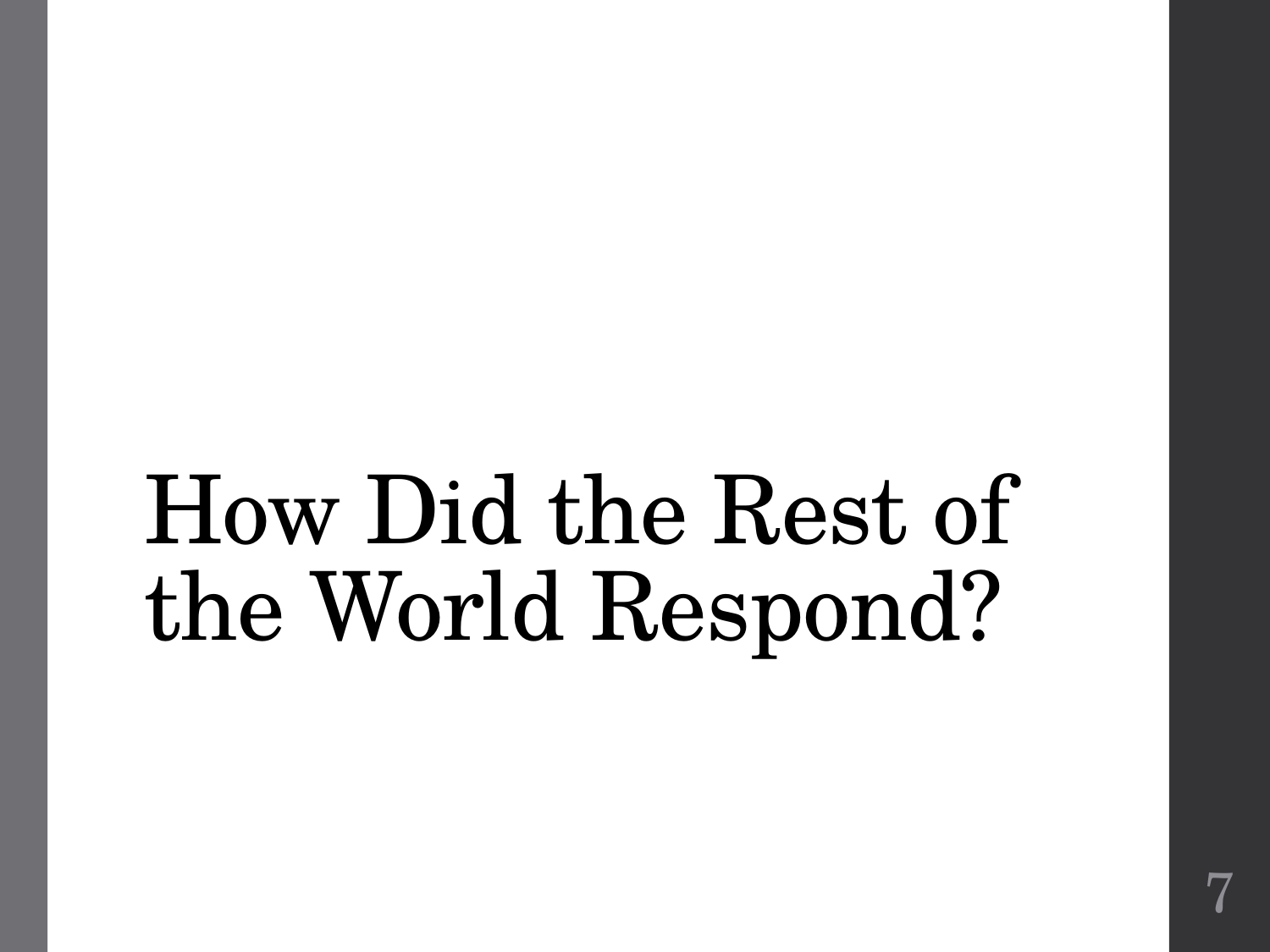

# How Did the Rest of the World Respond?

7